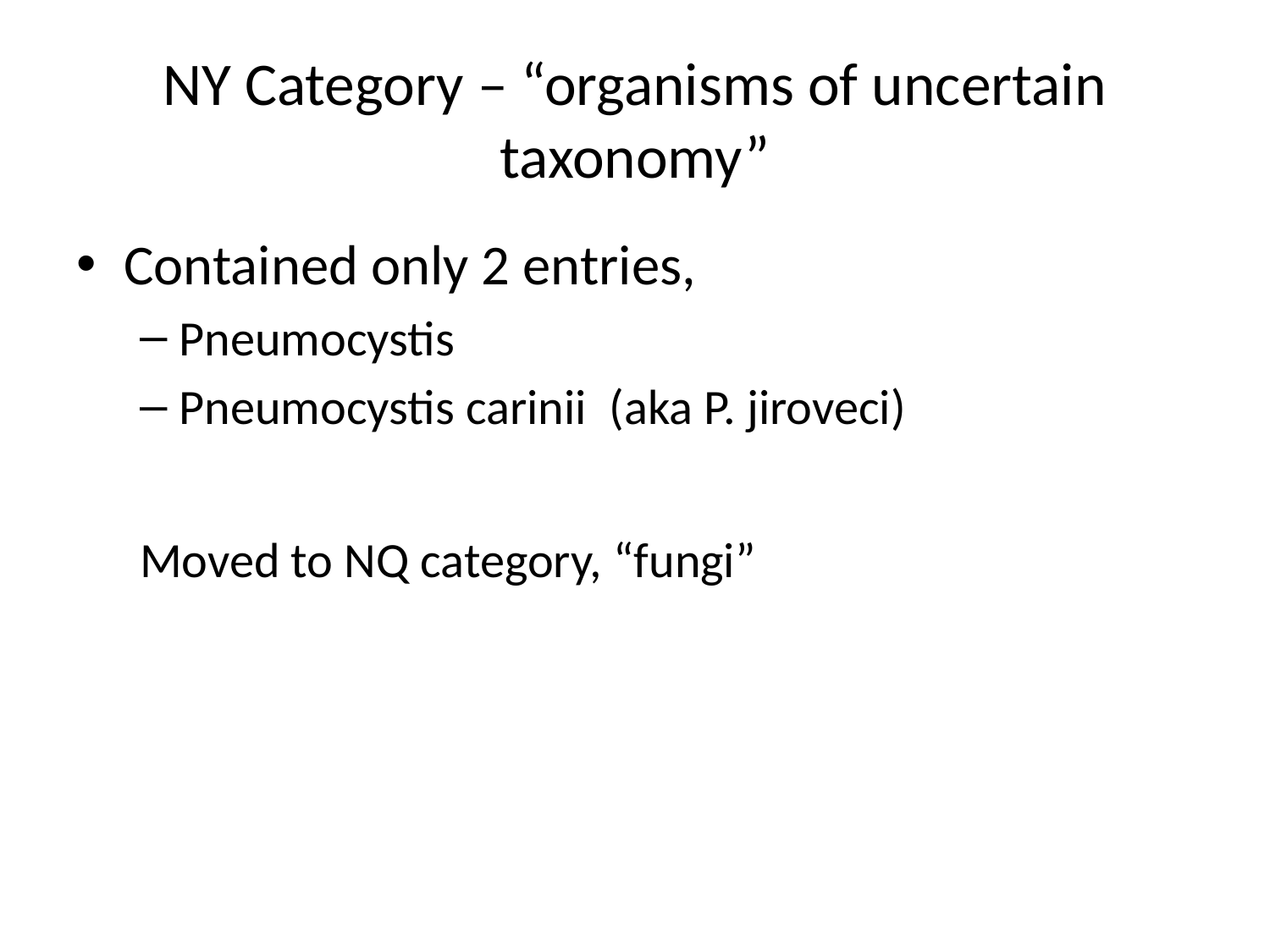

# NY Category – “organisms of uncertain taxonomy”
Contained only 2 entries,
Pneumocystis
Pneumocystis carinii  (aka P. jiroveci)

Moved to NQ category, “fungi”